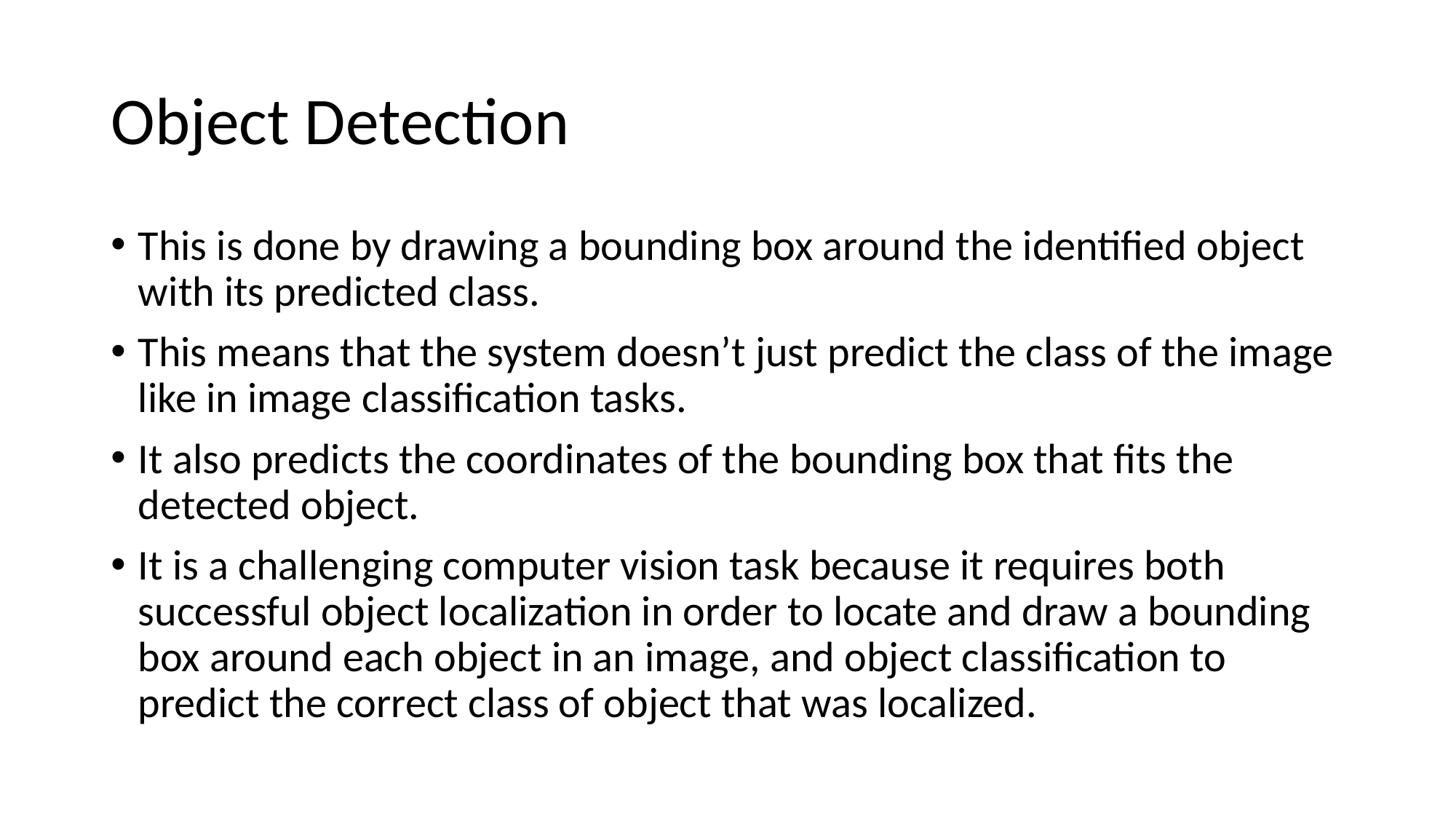

# Object Detection
This is done by drawing a bounding box around the identified object with its predicted class.
This means that the system doesn’t just predict the class of the image like in image classification tasks.
It also predicts the coordinates of the bounding box that fits the detected object.
It is a challenging computer vision task because it requires both successful object localization in order to locate and draw a bounding box around each object in an image, and object classification to predict the correct class of object that was localized.